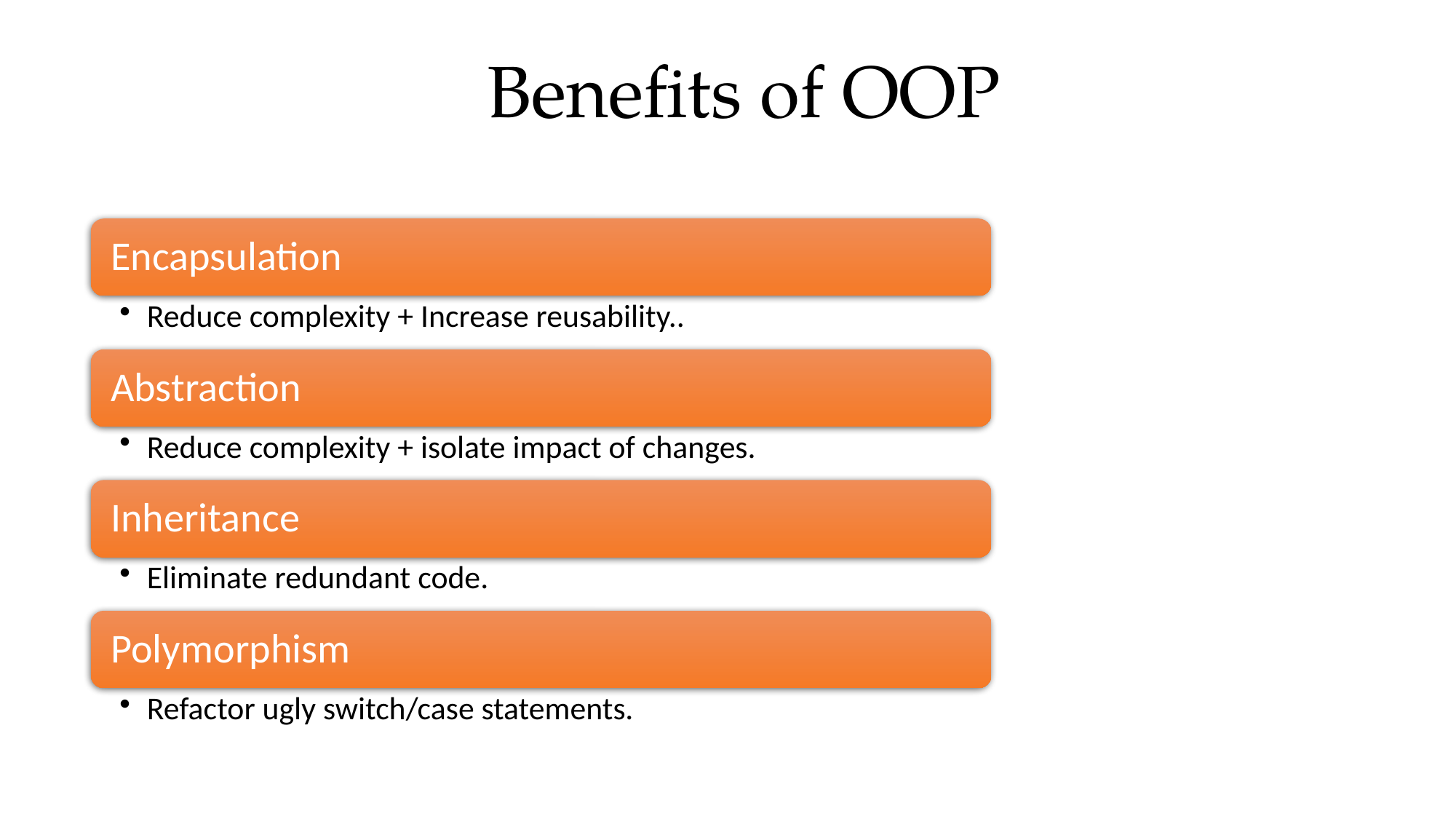

# Benefits of OOP
Encapsulation
Reduce complexity + Increase reusability..
Abstraction
Reduce complexity + isolate impact of changes.
Inheritance
Eliminate redundant code.
Polymorphism
Refactor ugly switch/case statements.